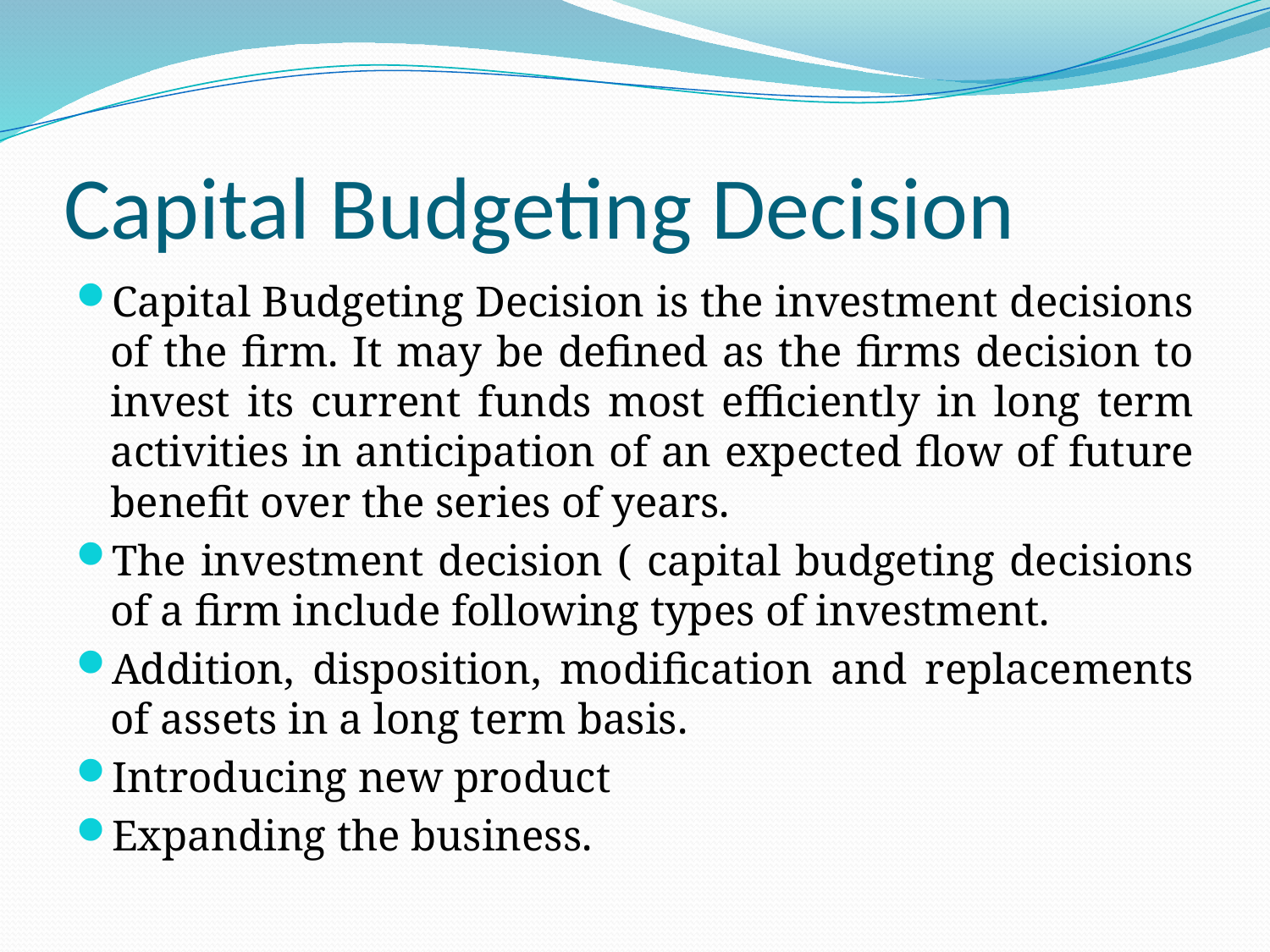

# Capital Budgeting Decision
Capital Budgeting Decision is the investment decisions of the firm. It may be defined as the firms decision to invest its current funds most efficiently in long term activities in anticipation of an expected flow of future benefit over the series of years.
The investment decision ( capital budgeting decisions of a firm include following types of investment.
Addition, disposition, modification and replacements of assets in a long term basis.
Introducing new product
Expanding the business.